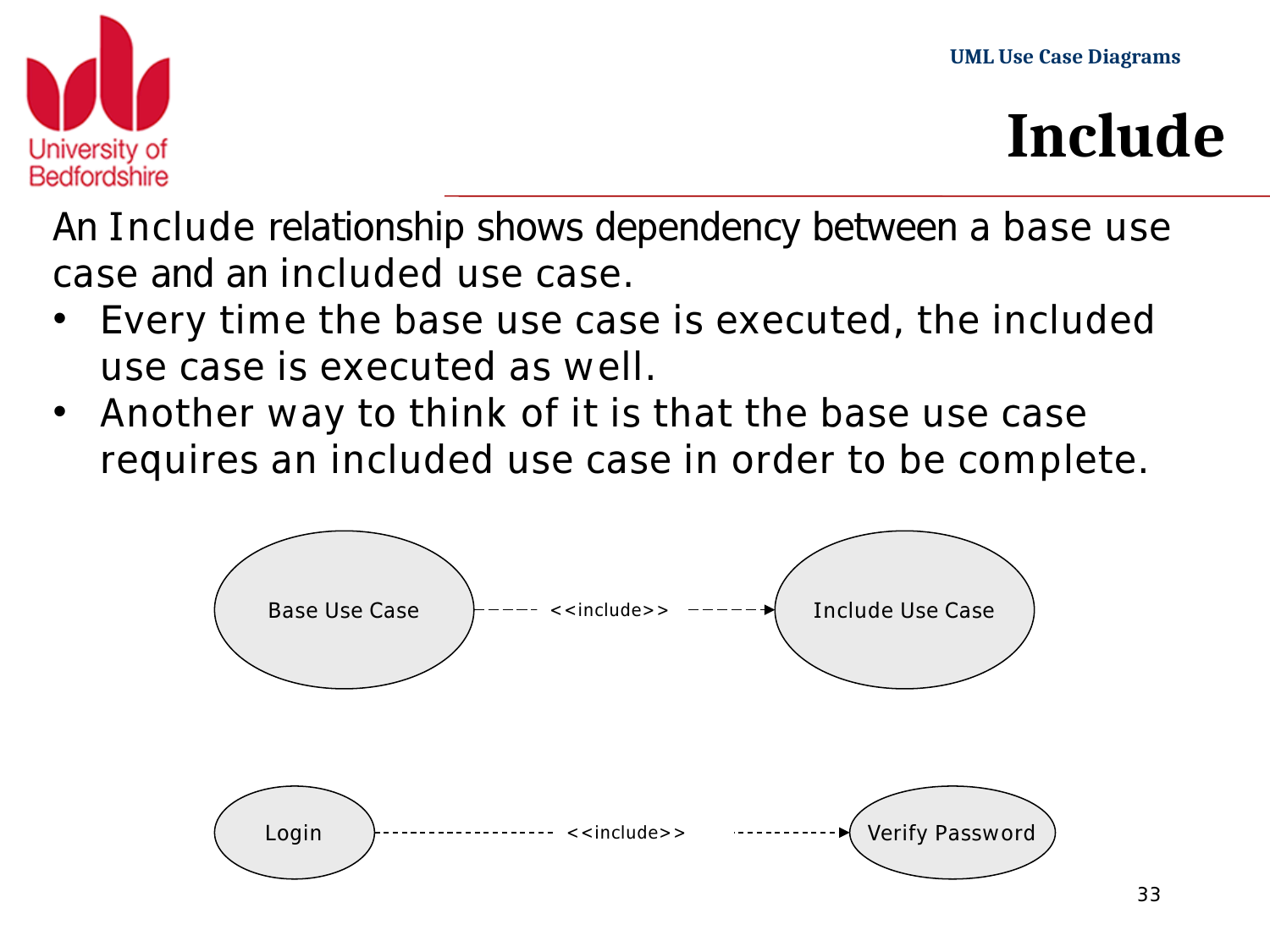

# Include

An Include relationship shows dependency between a base use case and an included use case.
Every time the base use case is executed, the included use case is executed as well.
Another way to think of it is that the base use case requires an included use case in order to be complete.
Base Use Case
Include Use Case
<<include>>
Verify Password
Login
<<include>>